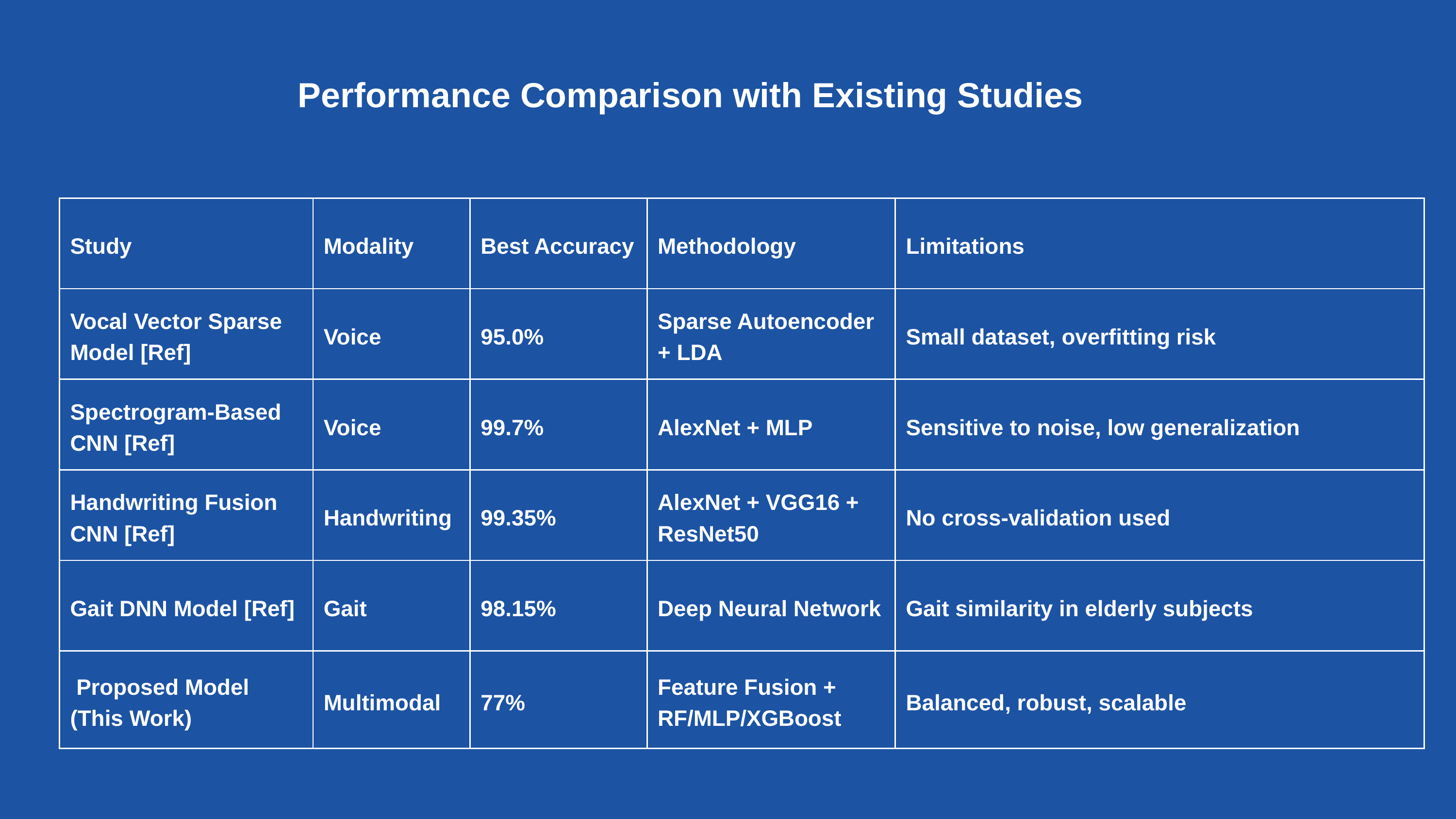

Performance Comparison with Existing Studies
| Study | Modality | Best Accuracy | Methodology | Limitations |
| --- | --- | --- | --- | --- |
| Vocal Vector Sparse Model [Ref] | Voice | 95.0% | Sparse Autoencoder + LDA | Small dataset, overfitting risk |
| Spectrogram-Based CNN [Ref] | Voice | 99.7% | AlexNet + MLP | Sensitive to noise, low generalization |
| Handwriting Fusion CNN [Ref] | Handwriting | 99.35% | AlexNet + VGG16 + ResNet50 | No cross-validation used |
| Gait DNN Model [Ref] | Gait | 98.15% | Deep Neural Network | Gait similarity in elderly subjects |
| Proposed Model (This Work) | Multimodal | 77% | Feature Fusion + RF/MLP/XGBoost | Balanced, robust, scalable |